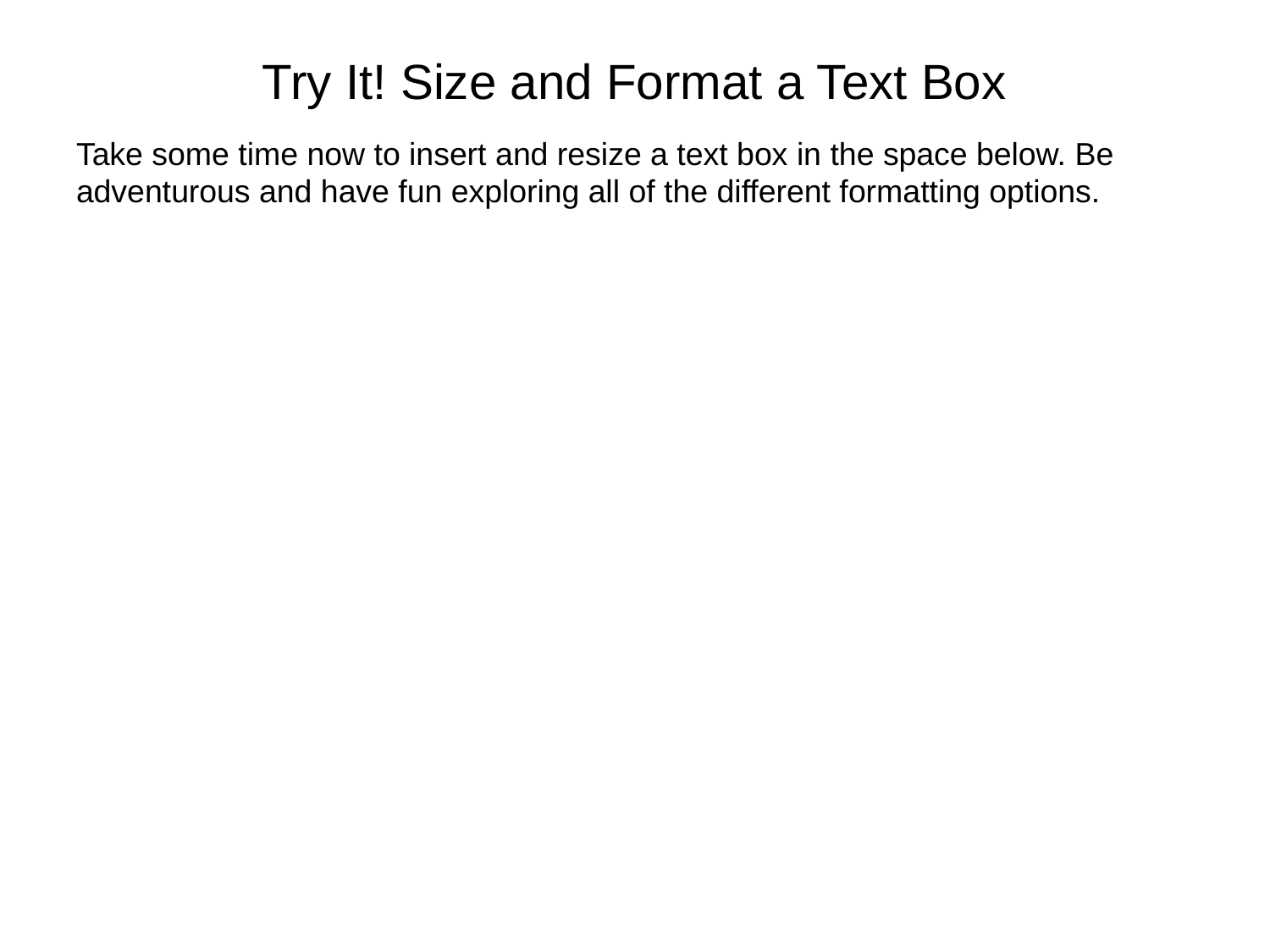

Try It! Size and Format a Text Box
Take some time now to insert and resize a text box in the space below. Be adventurous and have fun exploring all of the different formatting options.